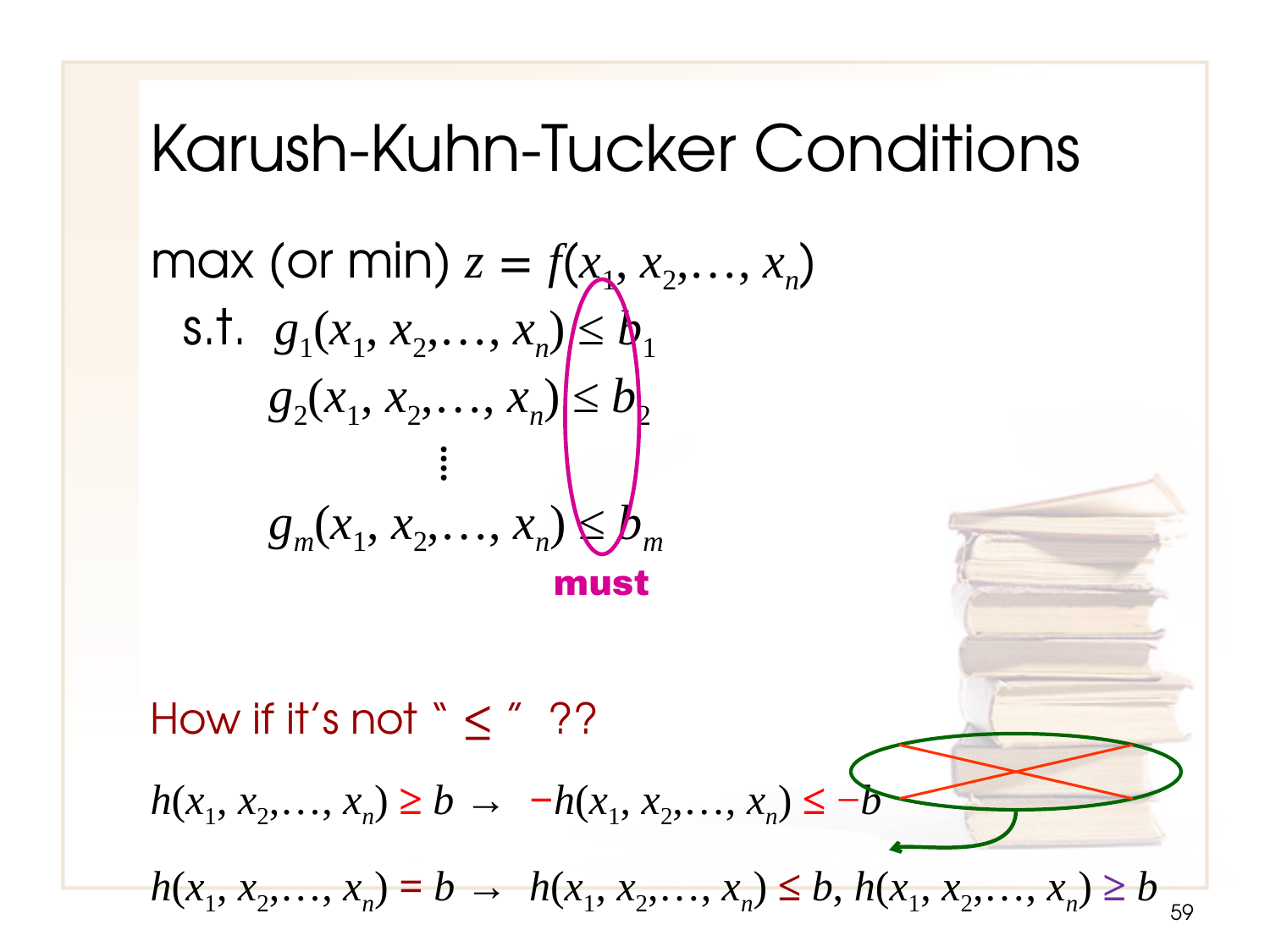

# Karush-Kuhn-Tucker Conditions
max (or min) z = f(x1, x2,…, xn)
s.t.  g1(x1, x2,…, xn) ≤ b1
g2(x1, x2,…, xn) ≤ b2
⁞
gm(x1, x2,…, xn) ≤ bm

How if it’s not “ ≤ ”  ??
h(x1, x2,…, xn) ≥ b →  −h(x1, x2,…, xn) ≤ −b
h(x1, x2,…, xn) = b →  h(x1, x2,…, xn) ≤ b, h(x1, x2,…, xn) ≥ b
−h(x1, x2,…, xn) ≤ −b

must

59